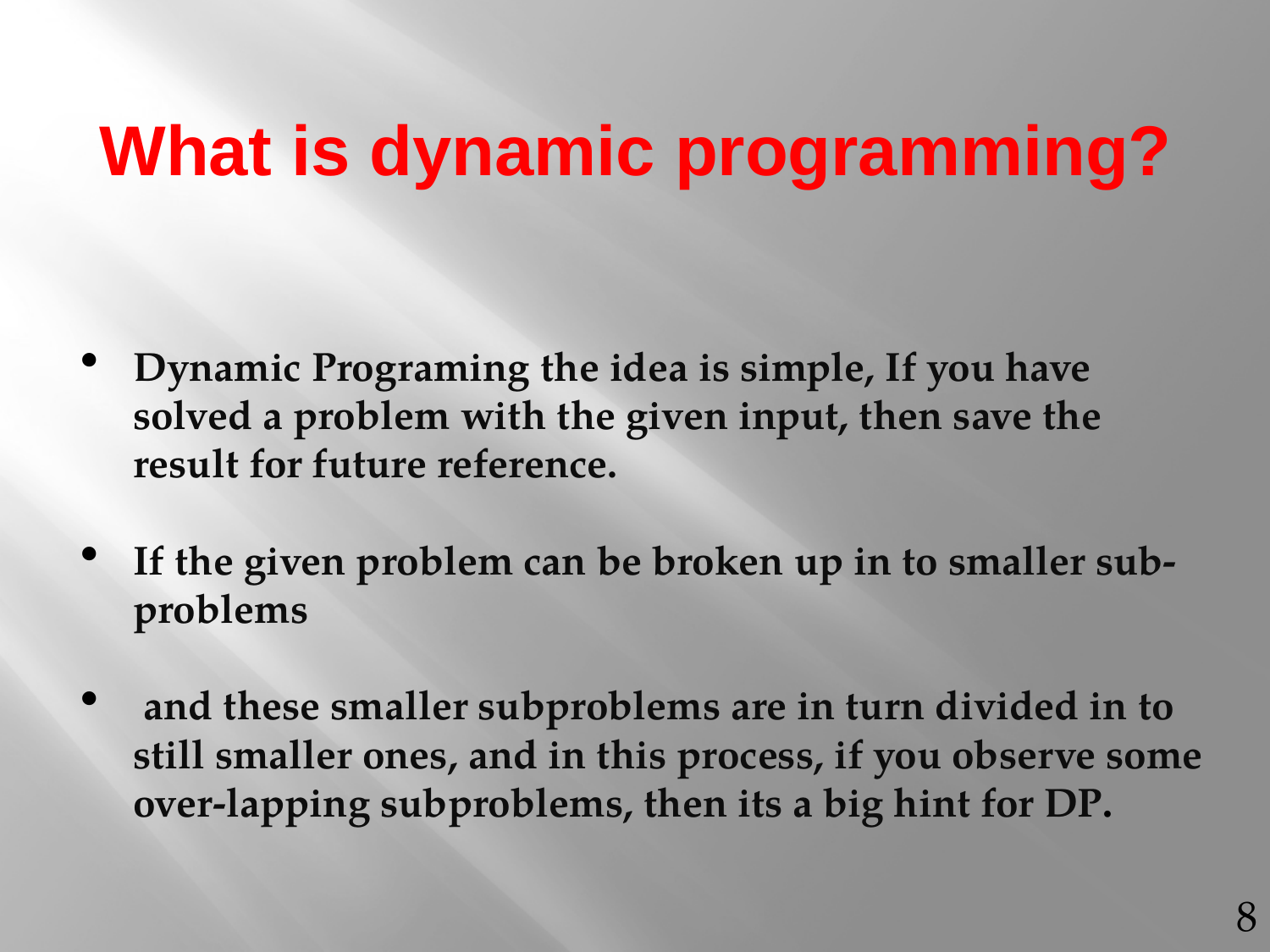

# What is dynamic programming?
Dynamic Programing the idea is simple, If you have solved a problem with the given input, then save the result for future reference.

If the given problem can be broken up in to smaller sub-problems

 and these smaller subproblems are in turn divided in to still smaller ones, and in this process, if you observe some over-lapping subproblems, then its a big hint for DP.

8